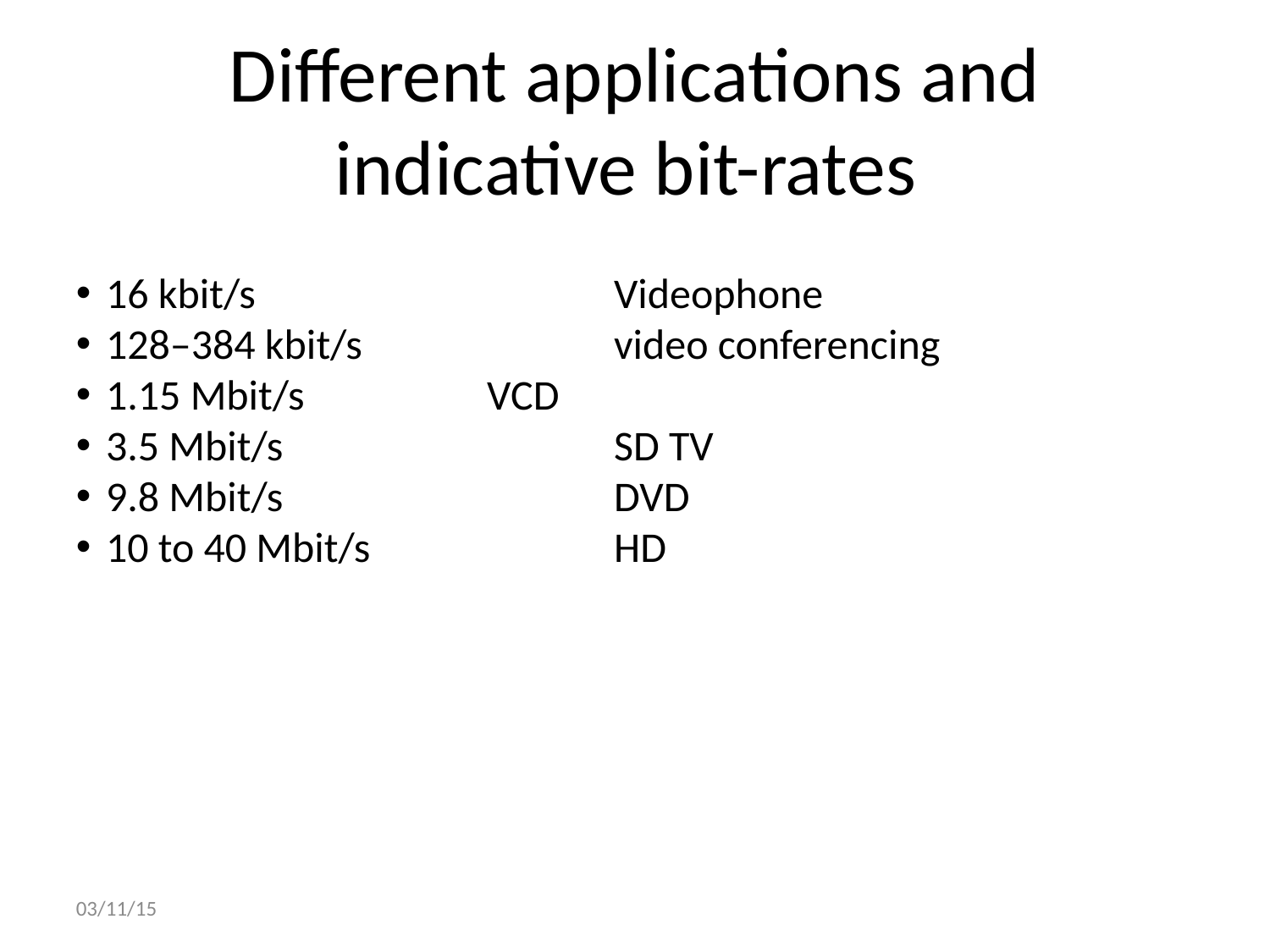

Different applications and indicative bit-rates

16 kbit/s 			Videophone
128–384 kbit/s 		video conferencing
1.15 Mbit/s  		VCD
3.5 Mbit/s 			SD TV
9.8 Mbit/s 	 		DVD
10 to 40 Mbit/s 		HD

03/11/15